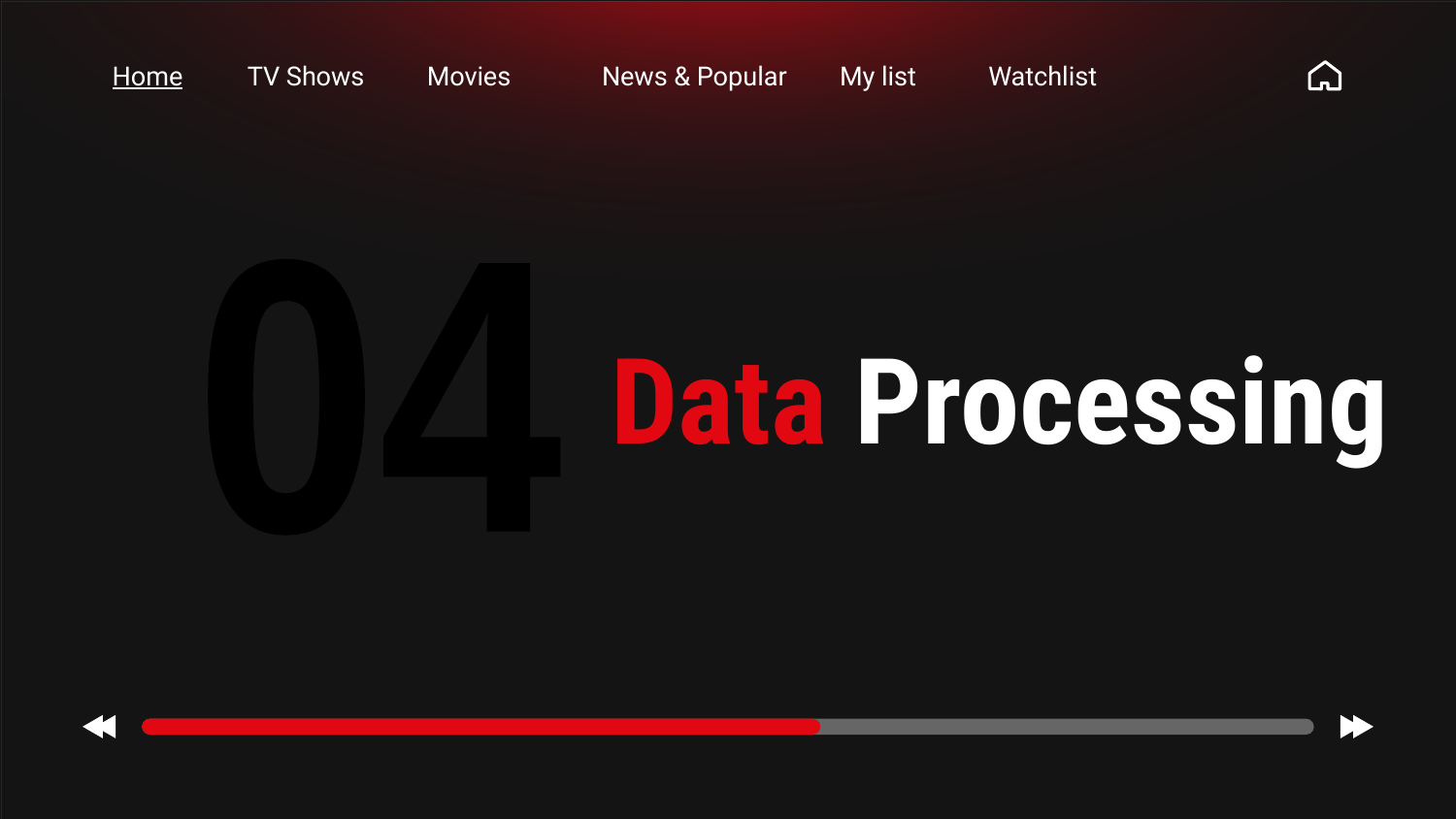

Home
TV Shows
Movies
News & Popular
My list
Watchlist

04
04
# Data Processing